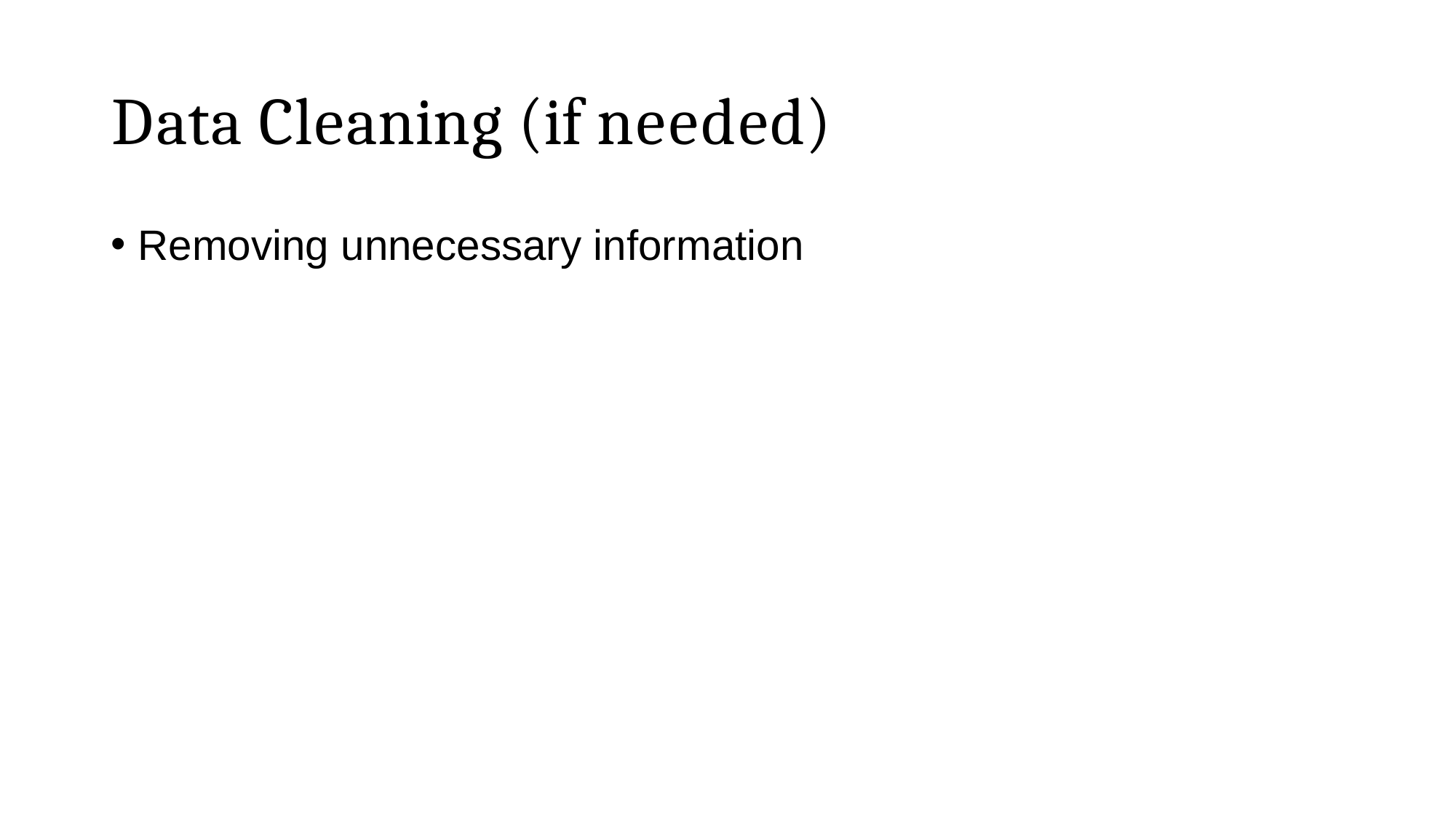

# Data Cleaning (if needed)
Removing unnecessary information